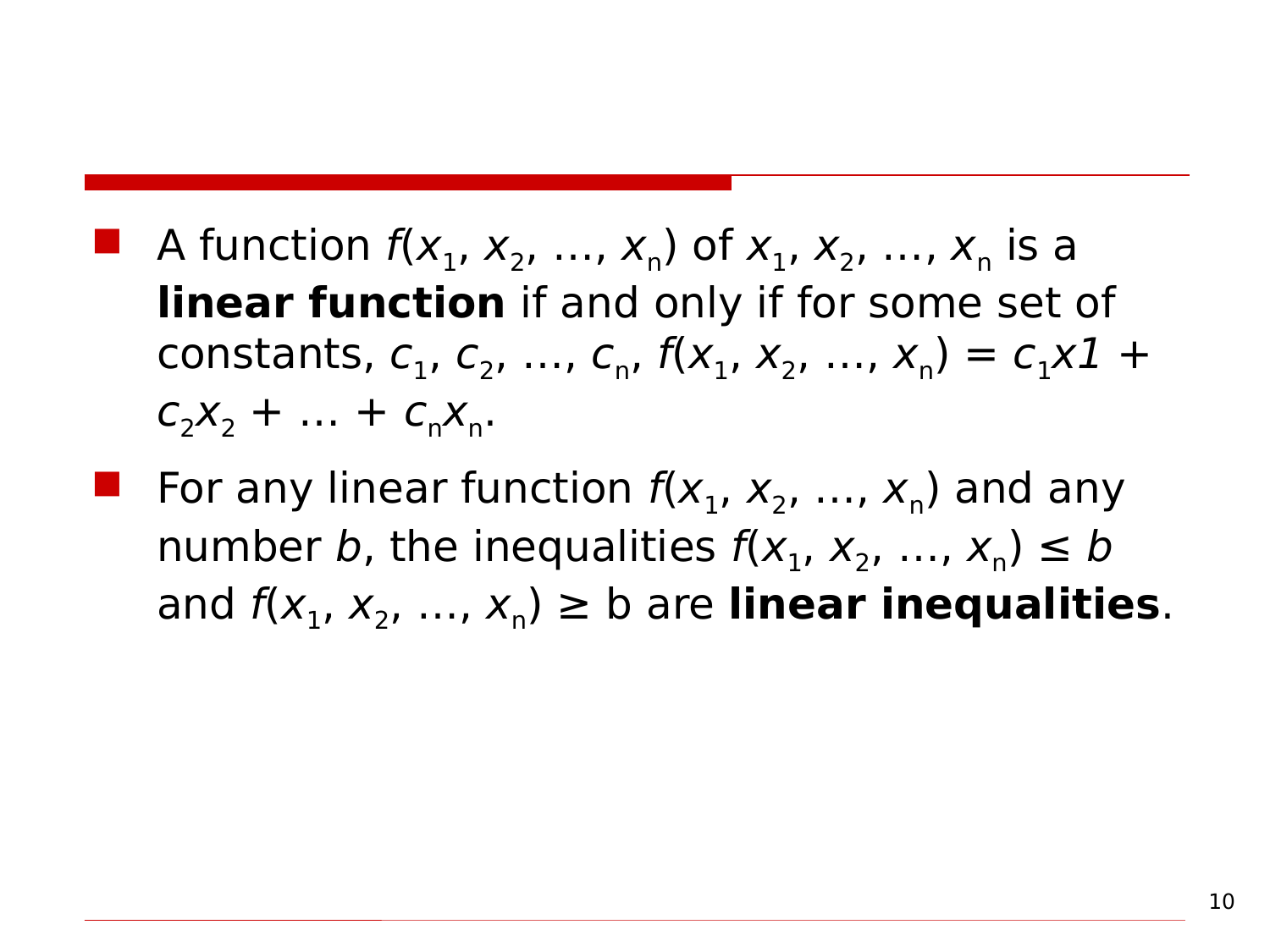

#
A function f(x1, x2, …, xn) of x1, x2, …, xn is a linear function if and only if for some set of constants, c1, c2, …, cn, f(x1, x2, …, xn) = c1x1 + c2x2 + … + cnxn.
For any linear function f(x1, x2, …, xn) and any number b, the inequalities f(x1, x2, …, xn) ≤ b and f(x1, x2, …, xn) ≥ b are linear inequalities.